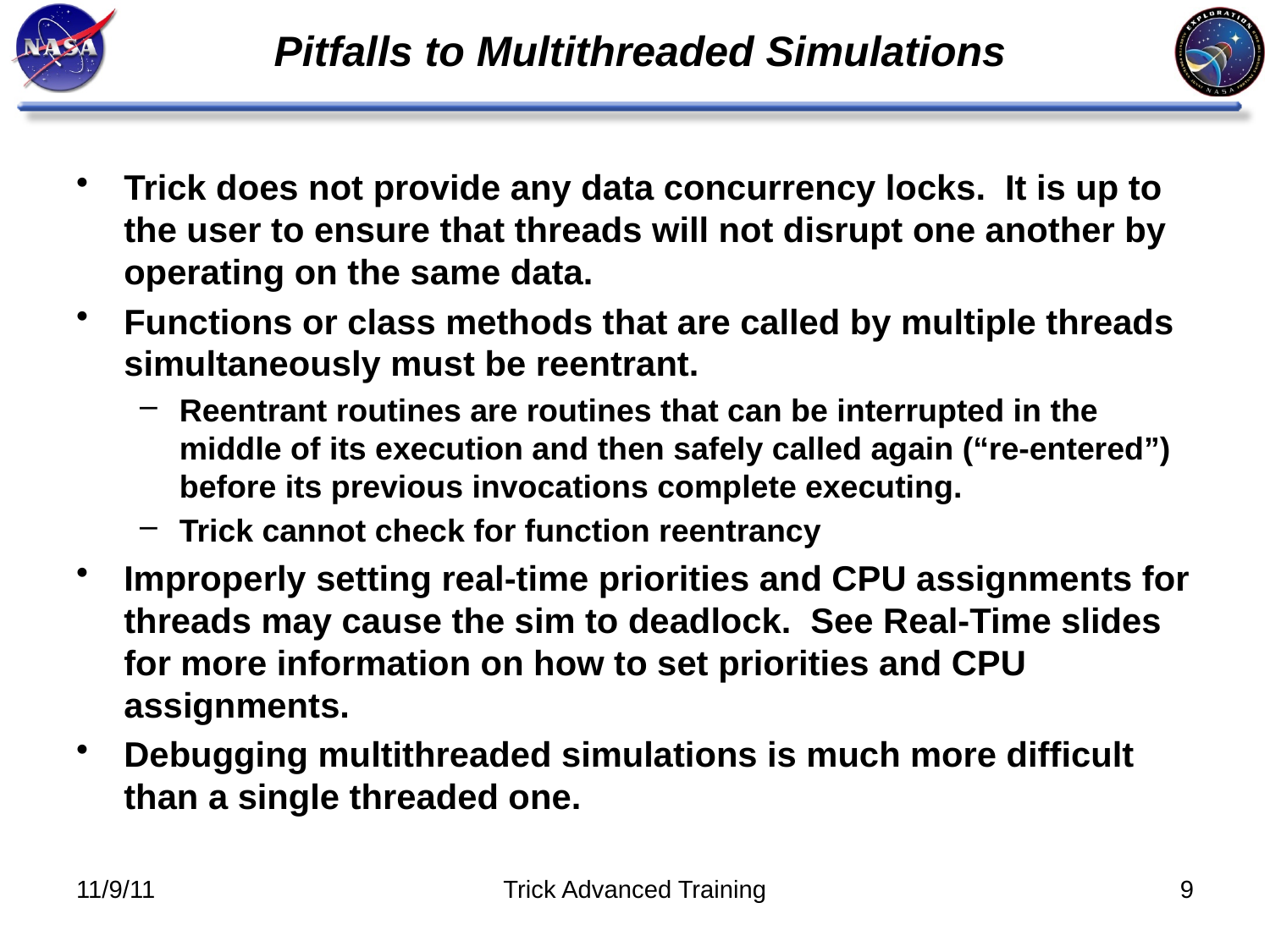

# Pitfalls to Multithreaded Simulations
Trick does not provide any data concurrency locks.  It is up to the user to ensure that threads will not disrupt one another by operating on the same data.
Functions or class methods that are called by multiple threads simultaneously must be reentrant.
Reentrant routines are routines that can be interrupted in the middle of its execution and then safely called again (“re-entered”) before its previous invocations complete executing.
Trick cannot check for function reentrancy
Improperly setting real-time priorities and CPU assignments for threads may cause the sim to deadlock.  See Real-Time slides for more information on how to set priorities and CPU assignments.
Debugging multithreaded simulations is much more difficult than a single threaded one.

11/9/11
Trick Advanced Training
9